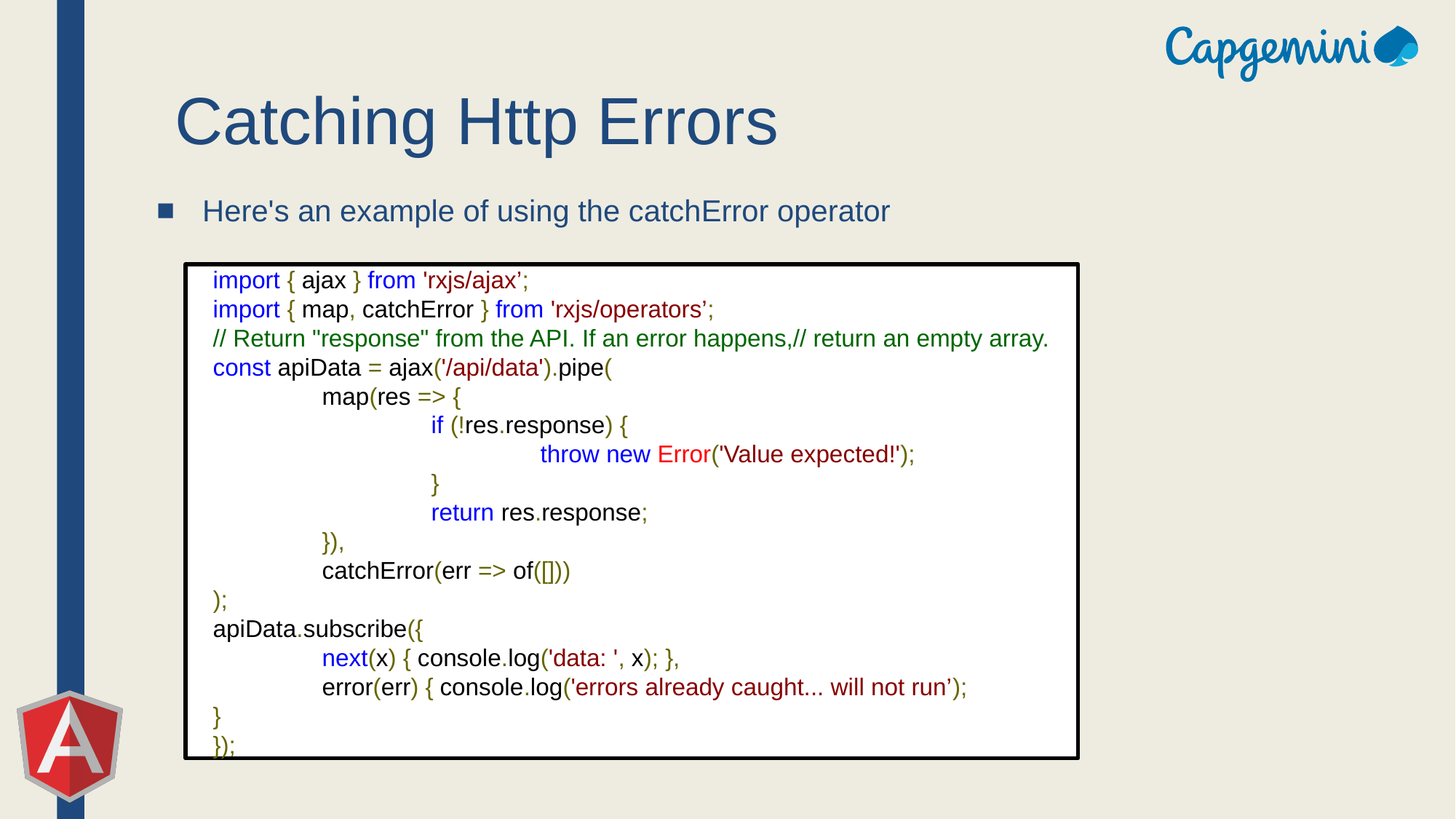

# Catching Http Errors
Here's an example of using the catchError operator
import { ajax } from 'rxjs/ajax’;
import { map, catchError } from 'rxjs/operators’;
// Return "response" from the API. If an error happens,// return an empty array.
const apiData = ajax('/api/data').pipe(
	map(res => {
		if (!res.response) {
			throw new Error('Value expected!');
		}
		return res.response;
	}),
	catchError(err => of([]))
);
apiData.subscribe({
	next(x) { console.log('data: ', x); },
	error(err) { console.log('errors already caught... will not run’);
}
});